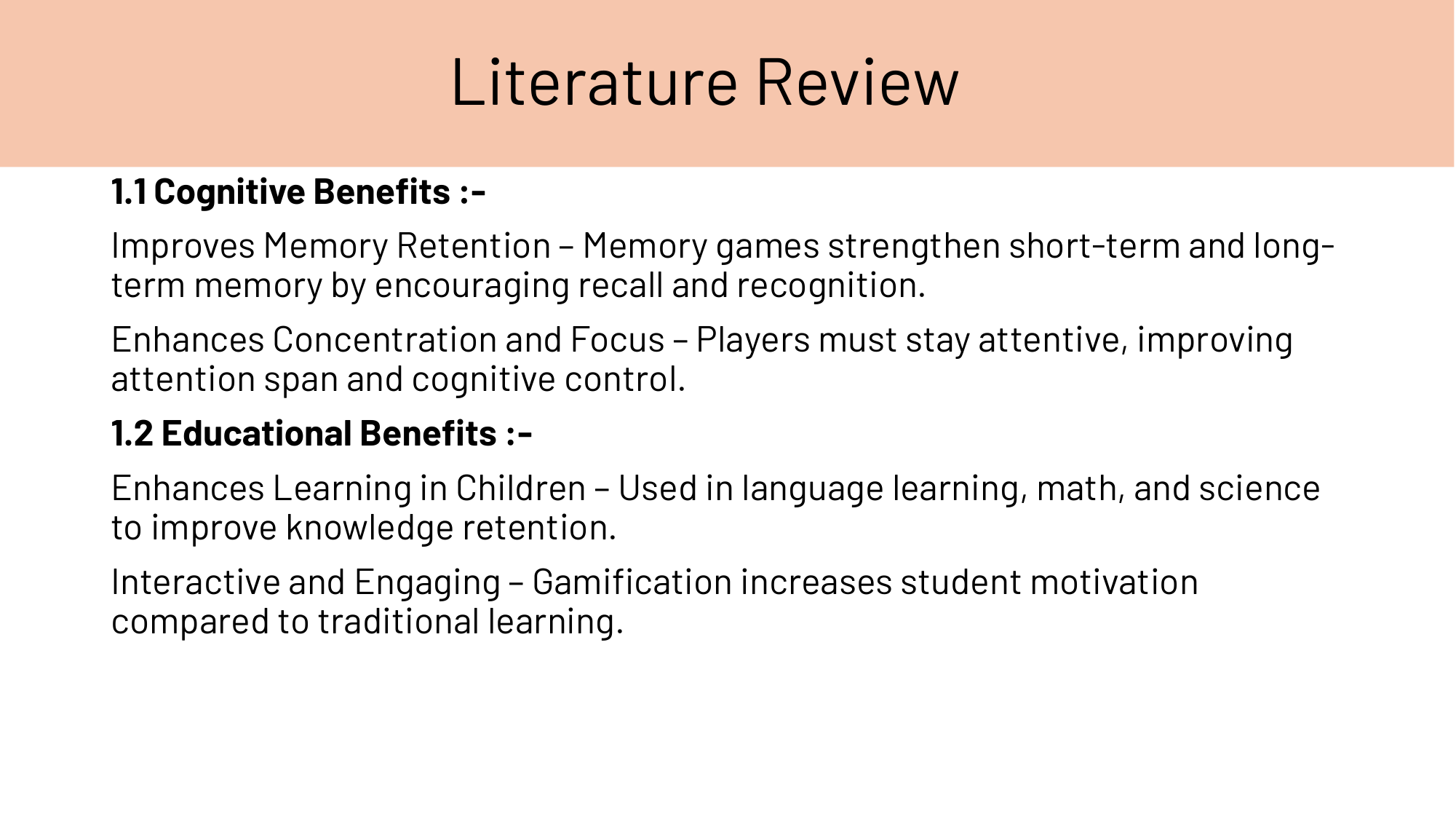

# Literature Review
1.1 Cognitive Benefits :-
Improves Memory Retention – Memory games strengthen short-term and long-term memory by encouraging recall and recognition.
Enhances Concentration and Focus – Players must stay attentive, improving attention span and cognitive control.
1.2 Educational Benefits :-
Enhances Learning in Children – Used in language learning, math, and science to improve knowledge retention.
Interactive and Engaging – Gamification increases student motivation compared to traditional learning.